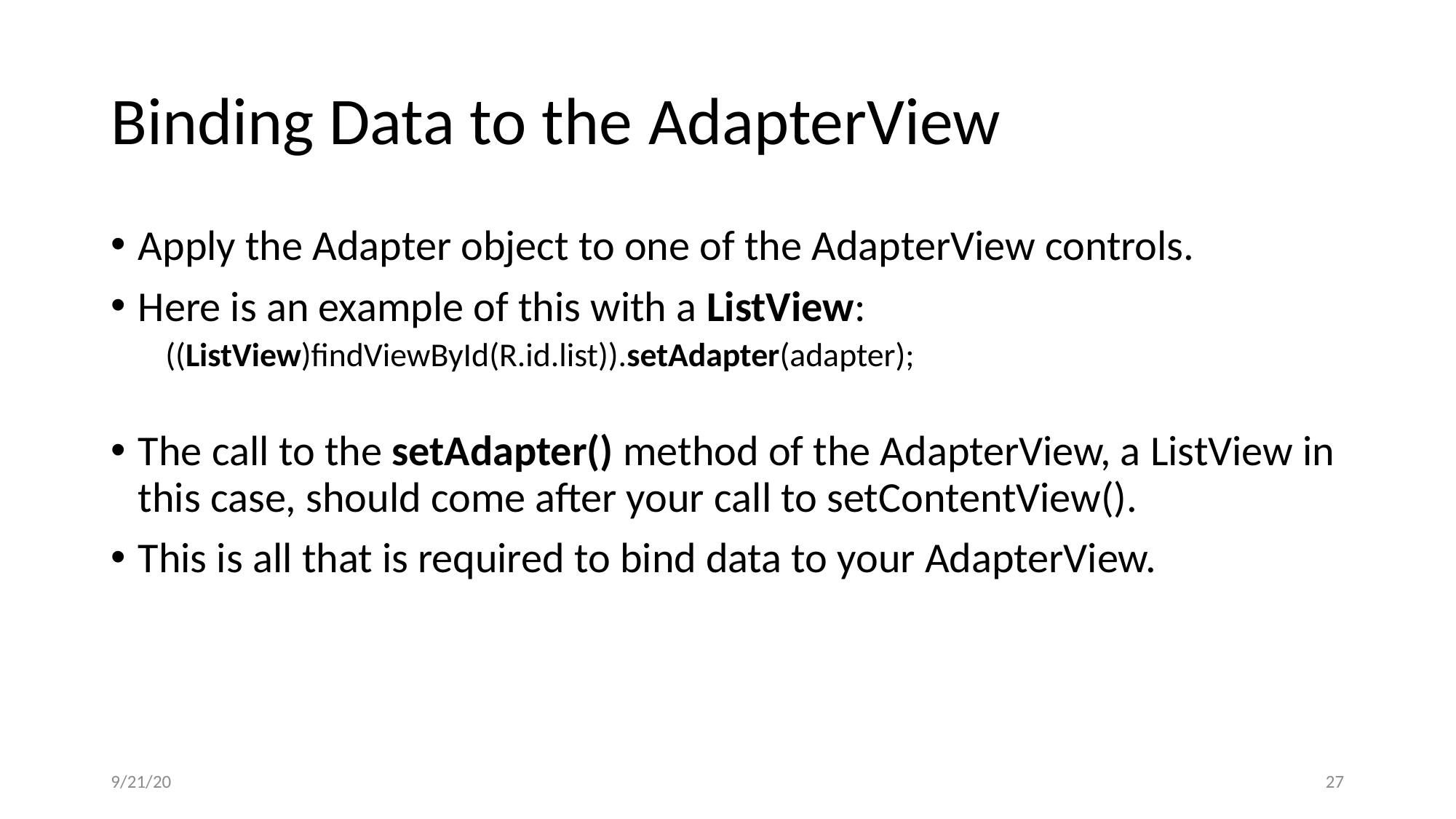

# Binding Data to the AdapterView
Apply the Adapter object to one of the AdapterView controls.
Here is an example of this with a ListView:
((ListView)findViewById(R.id.list)).setAdapter(adapter);

The call to the setAdapter() method of the AdapterView, a ListView in this case, should come after your call to setContentView().
This is all that is required to bind data to your AdapterView.
9/21/20
27